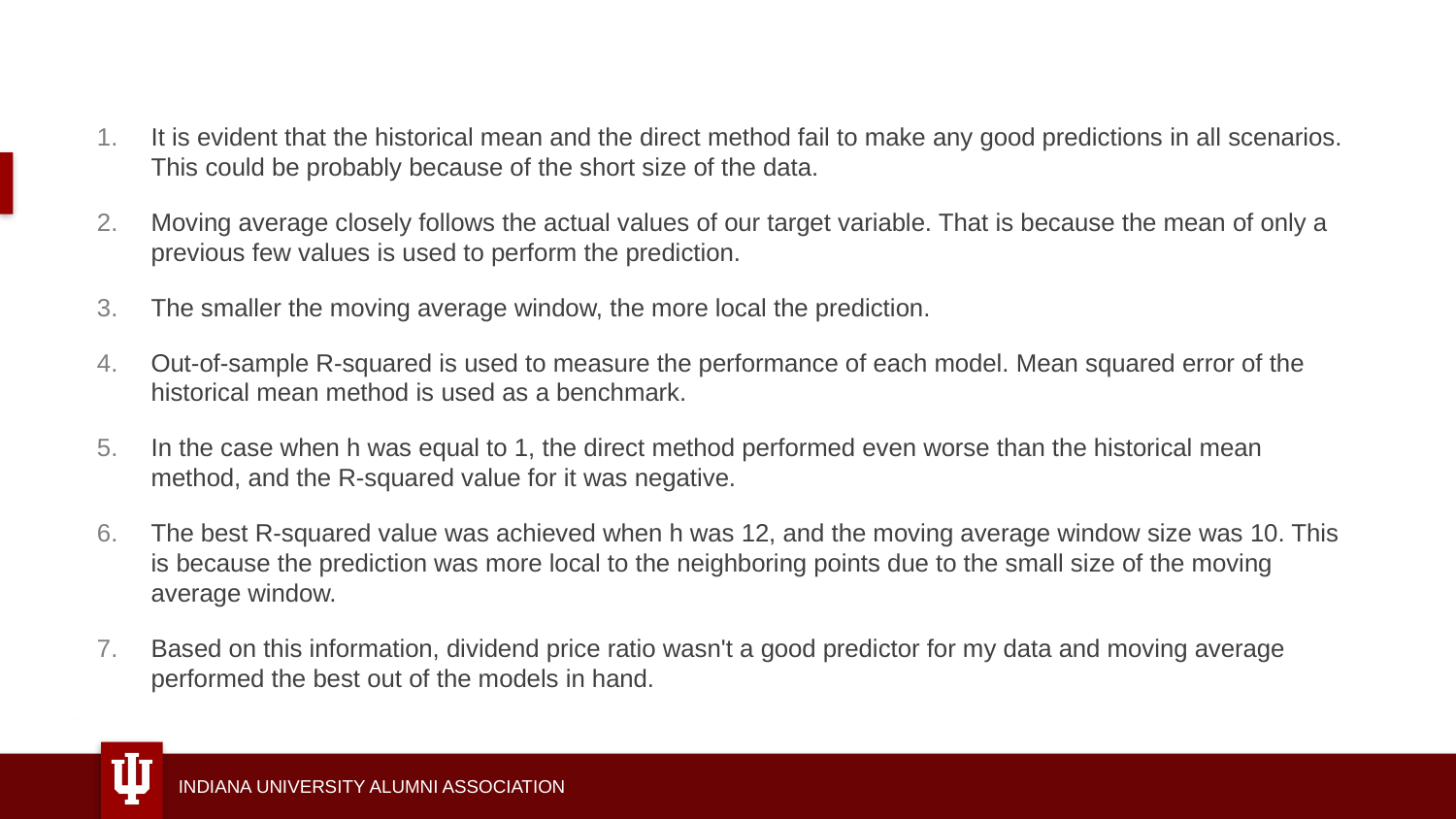

It is evident that the historical mean and the direct method fail to make any good predictions in all scenarios. This could be probably because of the short size of the data.
Moving average closely follows the actual values of our target variable. That is because the mean of only a previous few values is used to perform the prediction.
The smaller the moving average window, the more local the prediction.
Out-of-sample R-squared is used to measure the performance of each model. Mean squared error of the historical mean method is used as a benchmark.
In the case when h was equal to 1, the direct method performed even worse than the historical mean method, and the R-squared value for it was negative.
The best R-squared value was achieved when h was 12, and the moving average window size was 10. This is because the prediction was more local to the neighboring points due to the small size of the moving average window.
Based on this information, dividend price ratio wasn't a good predictor for my data and moving average performed the best out of the models in hand.